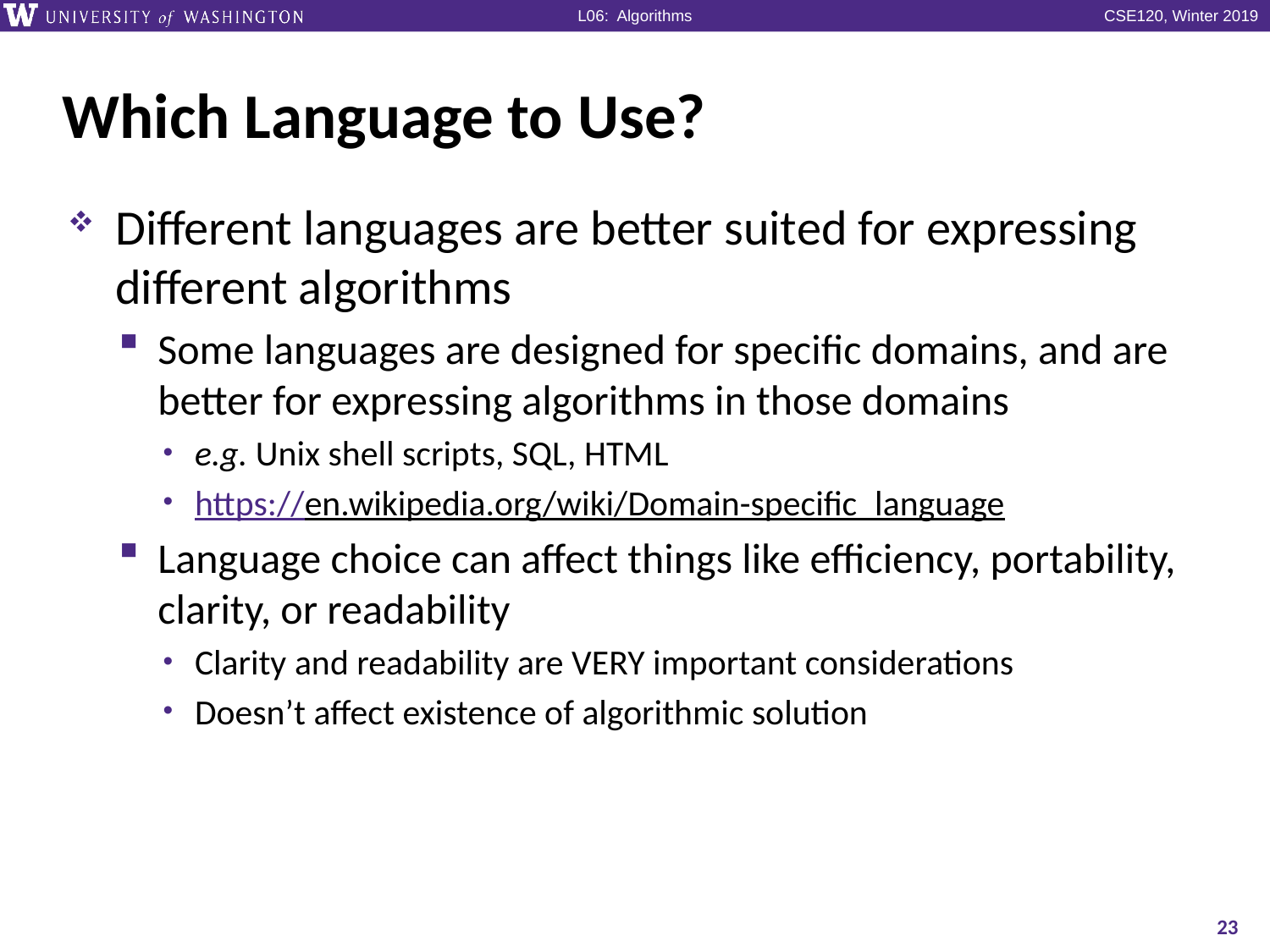

# Which Language to Use?
Different languages are better suited for expressing different algorithms
Some languages are designed for specific domains, and are better for expressing algorithms in those domains
e.g. Unix shell scripts, SQL, HTML
https://en.wikipedia.org/wiki/Domain-specific_language
Language choice can affect things like efficiency, portability, clarity, or readability
Clarity and readability are VERY important considerations
Doesn’t affect existence of algorithmic solution

23